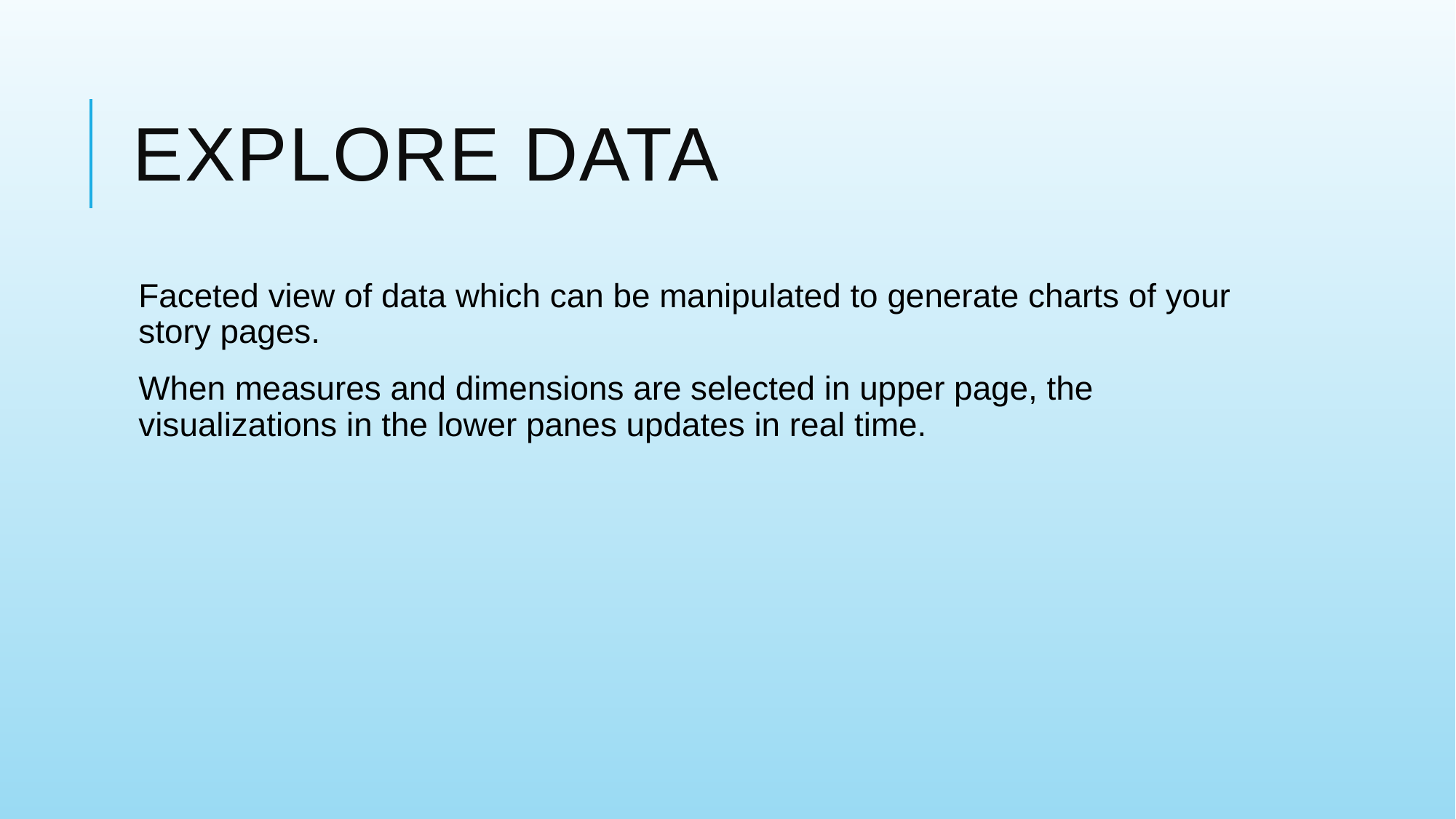

# Explore Data
Faceted view of data which can be manipulated to generate charts of your story pages.
When measures and dimensions are selected in upper page, the visualizations in the lower panes updates in real time.